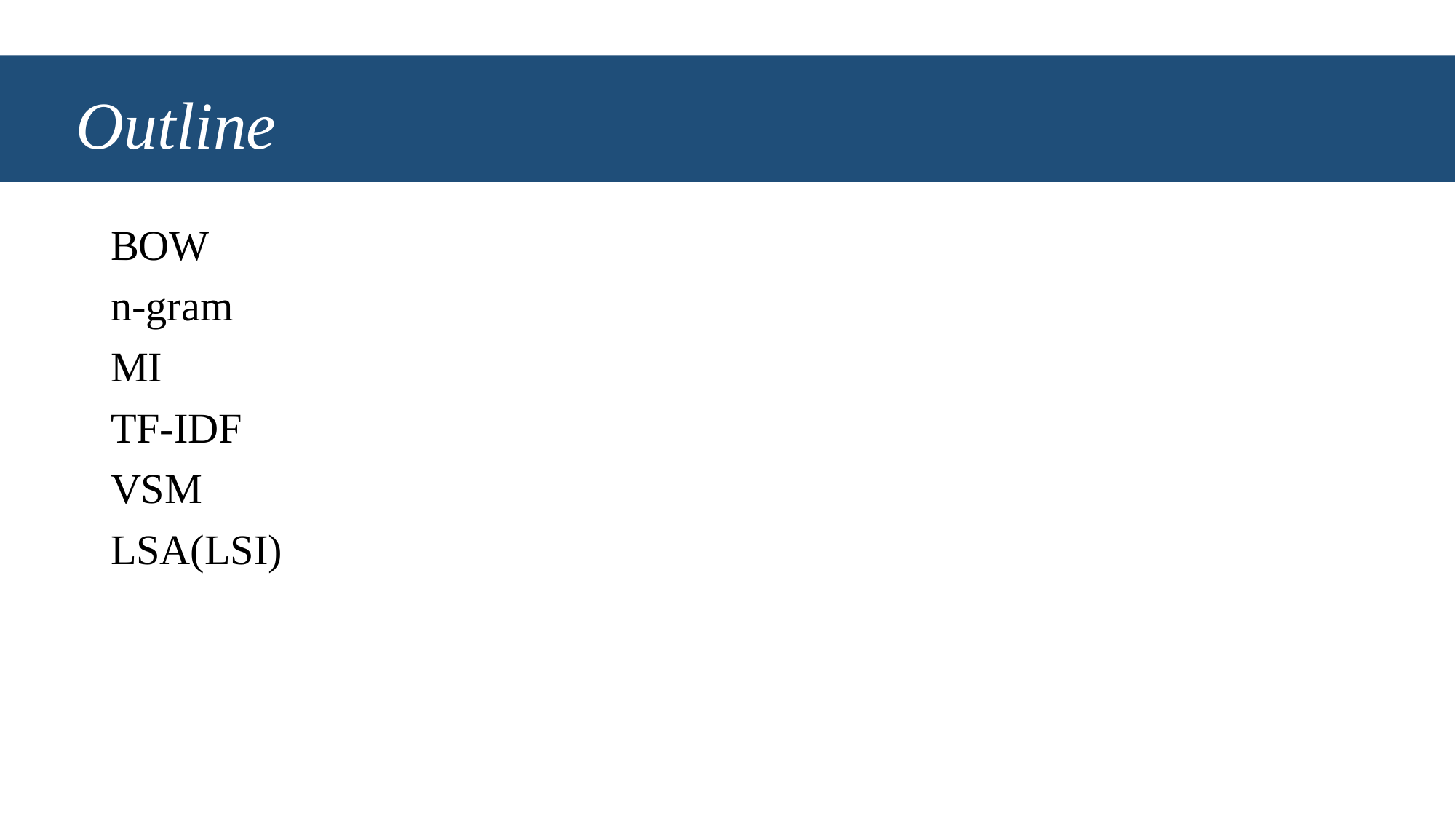

# Outline

BOW
n-gram
MI
TF-IDF
VSM
LSA(LSI)